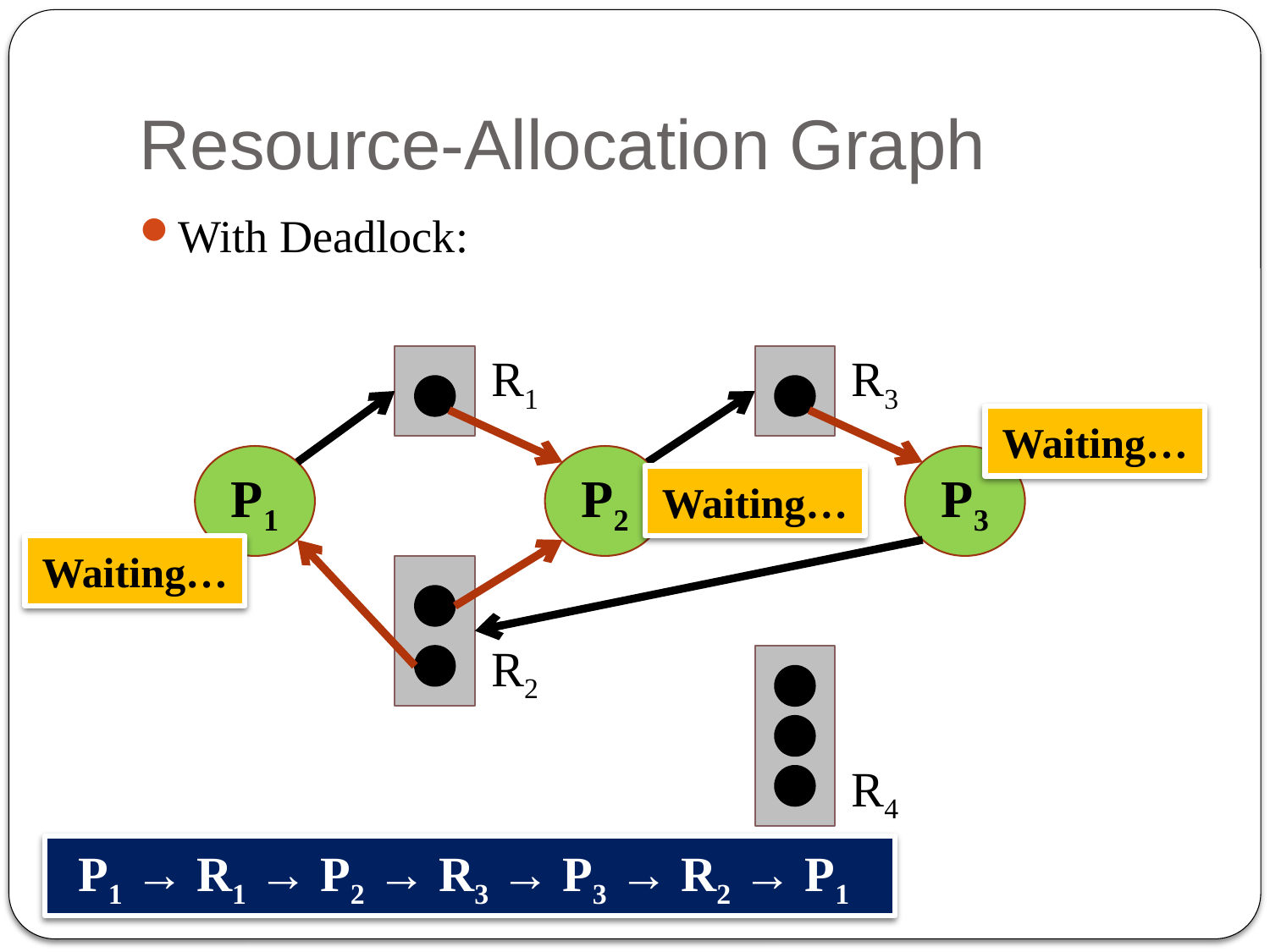

# Resource-Allocation Graph
With Deadlock:

R1

R3

Waiting…
P1
P2
P3
Waiting…
Waiting…

R2

R4

P1 → R1 → P2 → R3 → P3 → R2 → P1